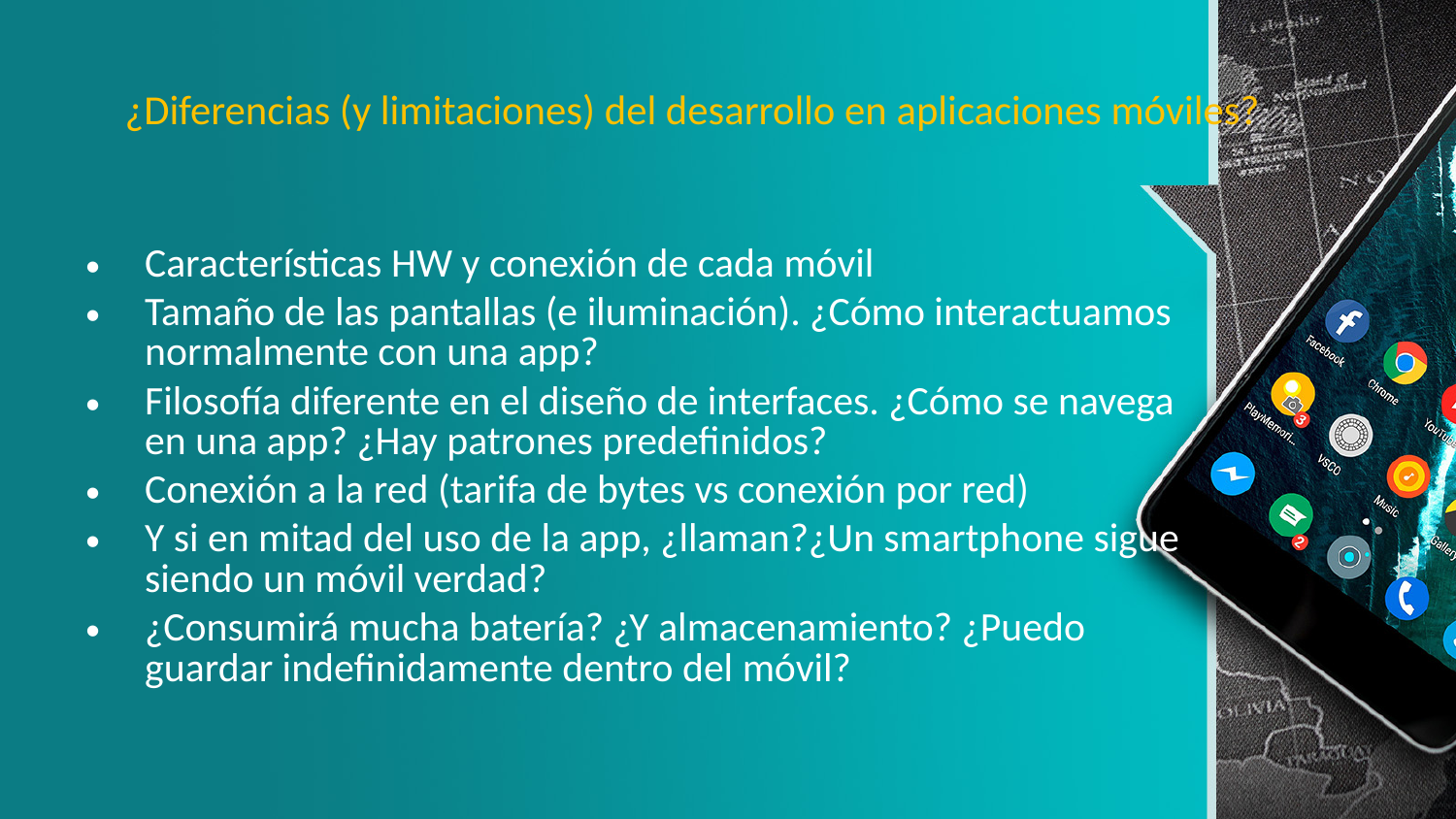

# ¿Diferencias (y limitaciones) del desarrollo en aplicaciones móviles?
Características HW y conexión de cada móvil
Tamaño de las pantallas (e iluminación). ¿Cómo interactuamos normalmente con una app?
Filosofía diferente en el diseño de interfaces. ¿Cómo se navega en una app? ¿Hay patrones predefinidos?
Conexión a la red (tarifa de bytes vs conexión por red)
Y si en mitad del uso de la app, ¿llaman?¿Un smartphone sigue siendo un móvil verdad?
¿Consumirá mucha batería? ¿Y almacenamiento? ¿Puedo guardar indefinidamente dentro del móvil?